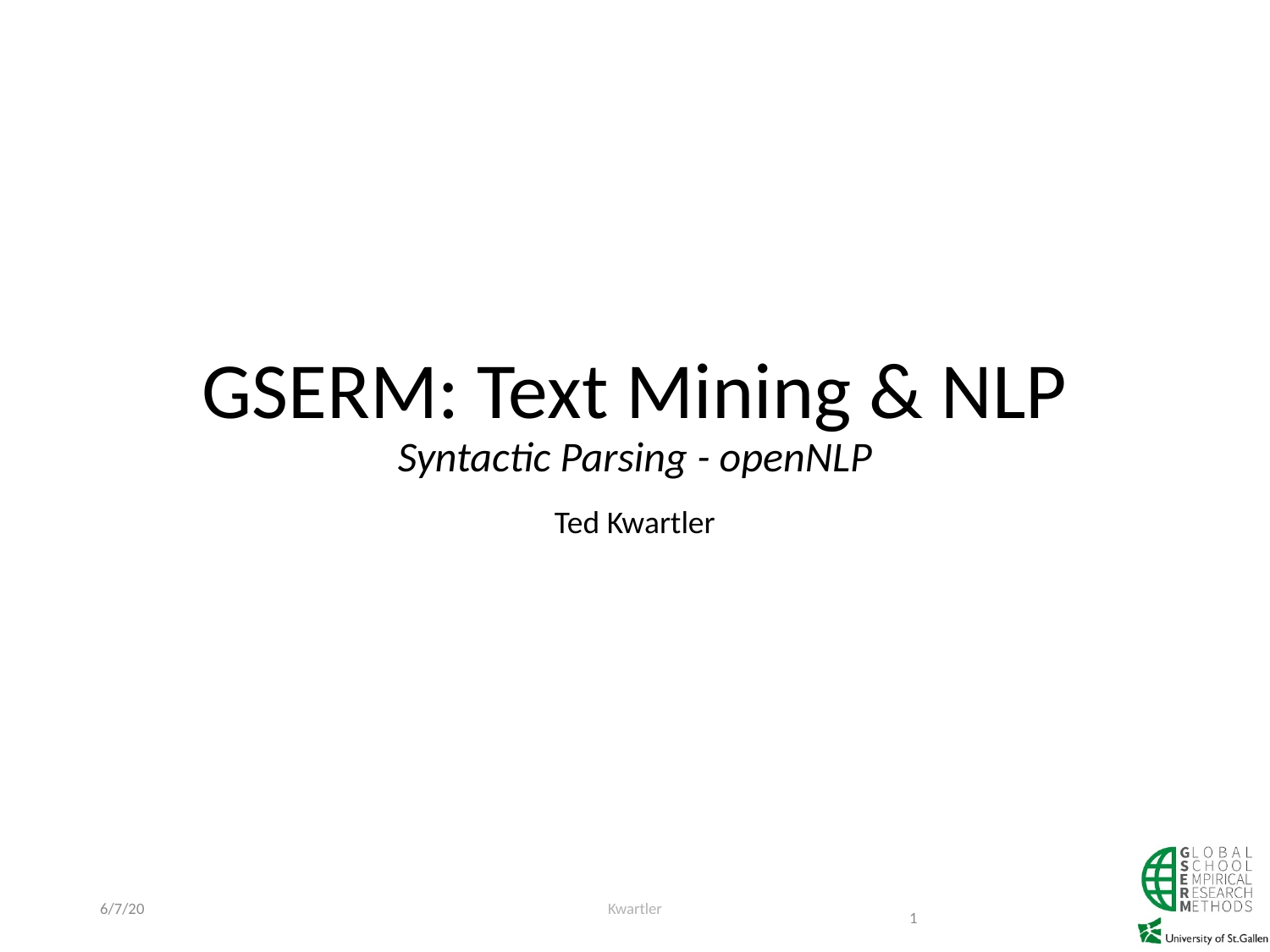

# GSERM: Text Mining & NLP Syntactic Parsing - openNLP
Ted Kwartler
6/7/20
Kwartler
1